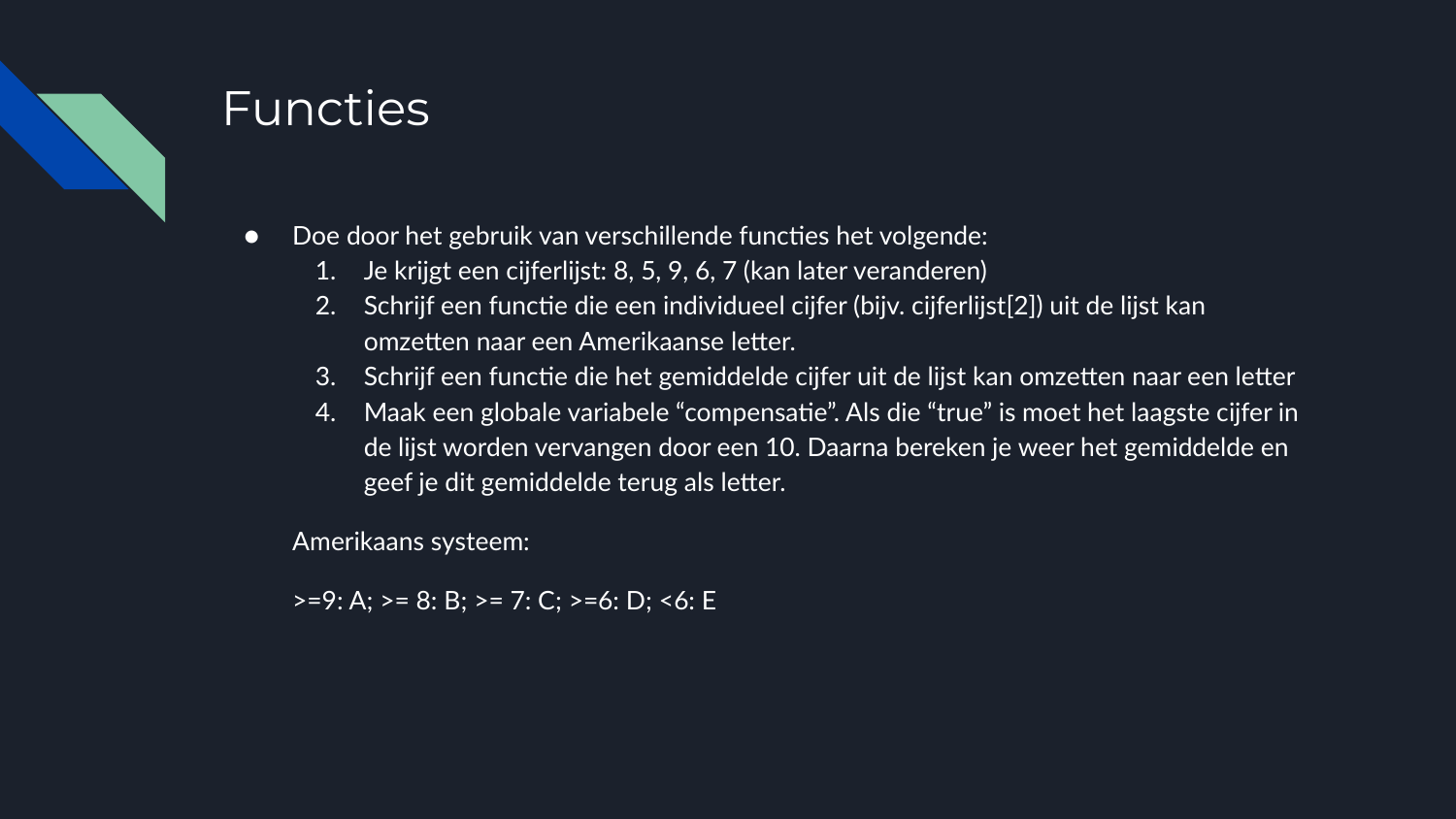

# Functies
Doe door het gebruik van verschillende functies het volgende:
Je krijgt een cijferlijst: 8, 5, 9, 6, 7 (kan later veranderen)
Schrijf een functie die een individueel cijfer (bijv. cijferlijst[2]) uit de lijst kan omzetten naar een Amerikaanse letter.
Schrijf een functie die het gemiddelde cijfer uit de lijst kan omzetten naar een letter
Maak een globale variabele “compensatie”. Als die “true” is moet het laagste cijfer in de lijst worden vervangen door een 10. Daarna bereken je weer het gemiddelde en geef je dit gemiddelde terug als letter.
Amerikaans systeem:
>=9: A; >= 8: B; >= 7: C; >=6: D; <6: E